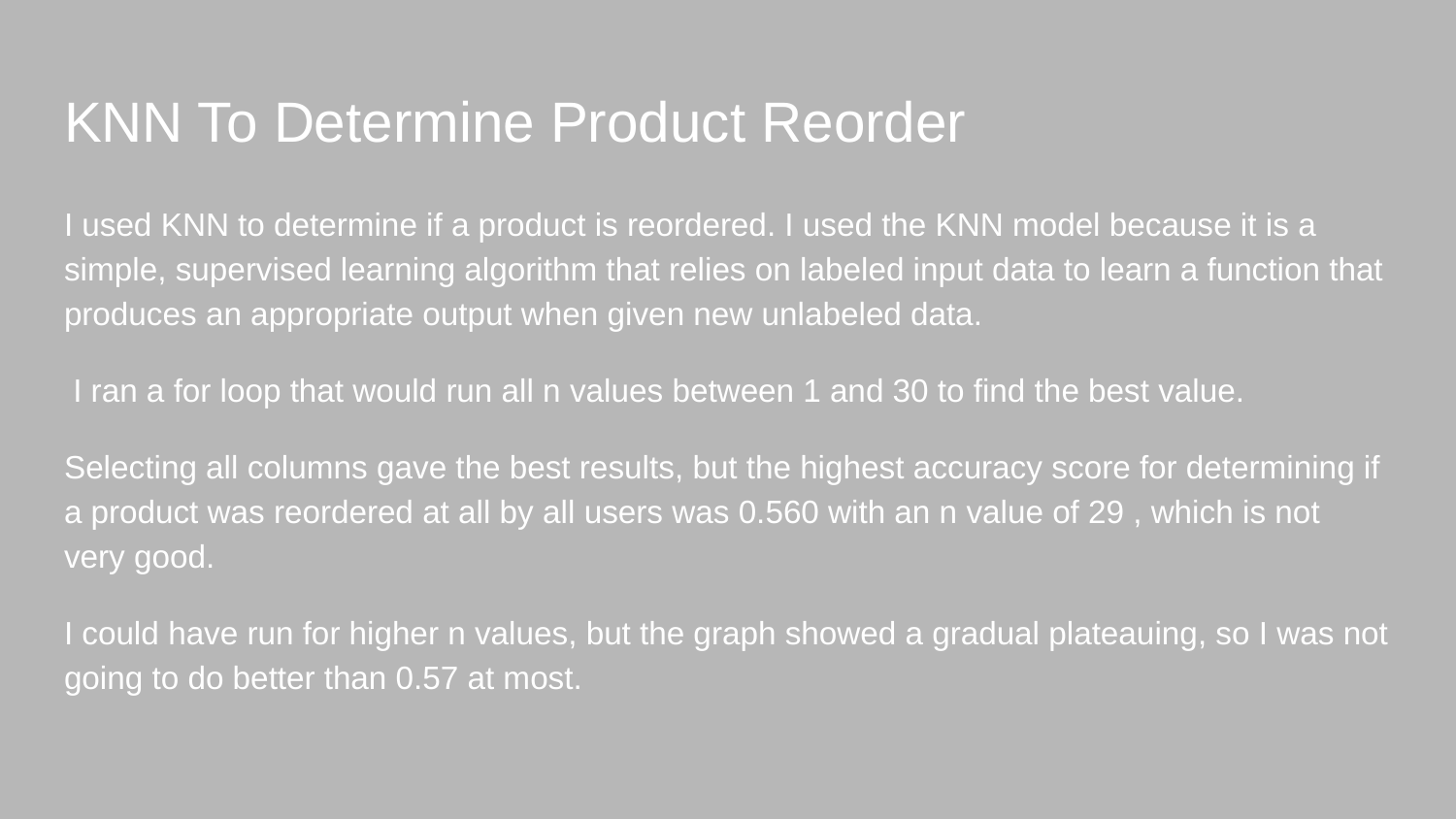

# KNN To Determine Product Reorder
I used KNN to determine if a product is reordered. I used the KNN model because it is a simple, supervised learning algorithm that relies on labeled input data to learn a function that produces an appropriate output when given new unlabeled data.
 I ran a for loop that would run all n values between 1 and 30 to find the best value.
Selecting all columns gave the best results, but the highest accuracy score for determining if a product was reordered at all by all users was 0.560 with an n value of 29 , which is not very good.
I could have run for higher n values, but the graph showed a gradual plateauing, so I was not going to do better than 0.57 at most.